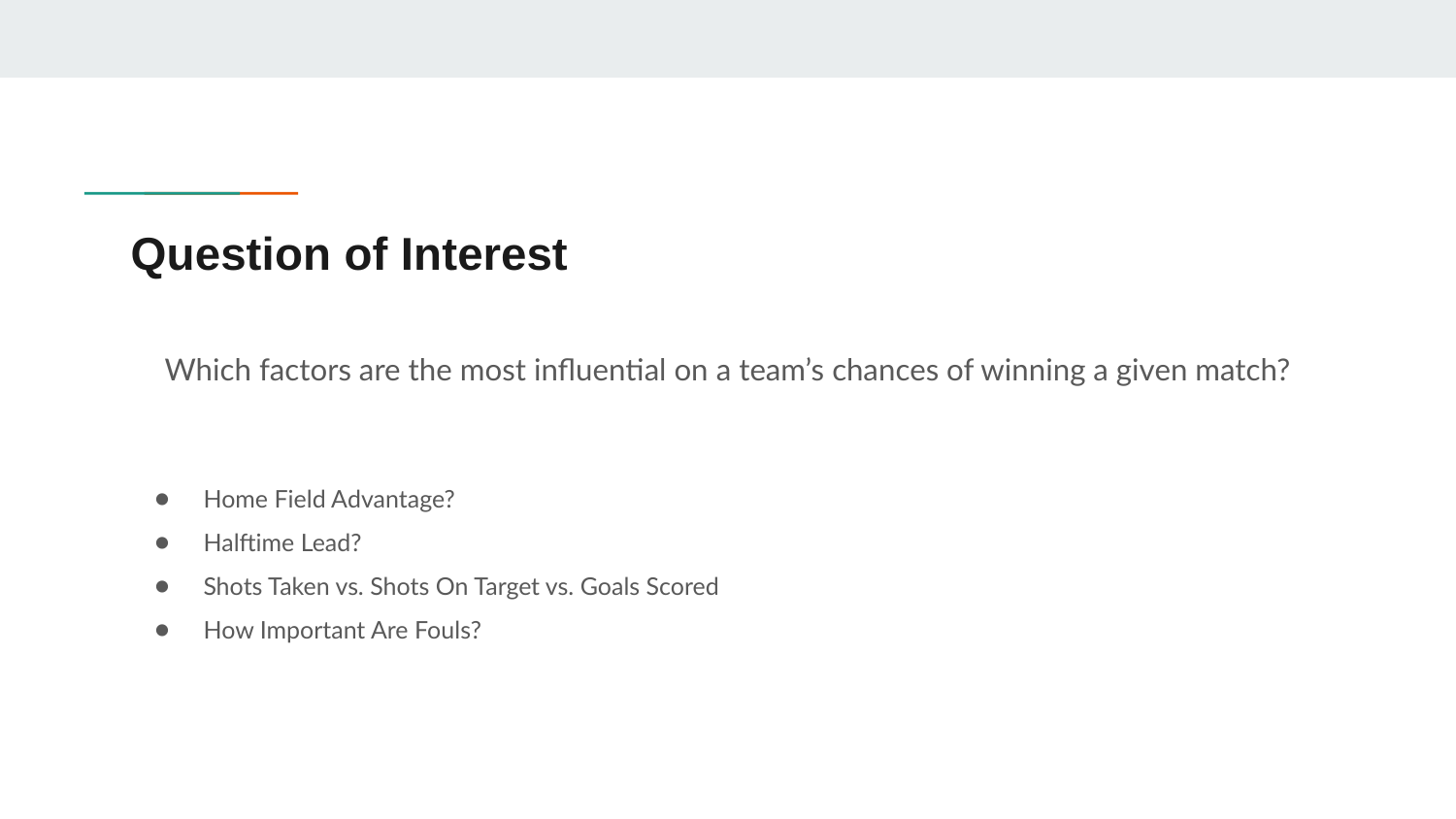

# Question of Interest
Which factors are the most influential on a team’s chances of winning a given match?

Home Field Advantage?
Halftime Lead?
Shots Taken vs. Shots On Target vs. Goals Scored
How Important Are Fouls?